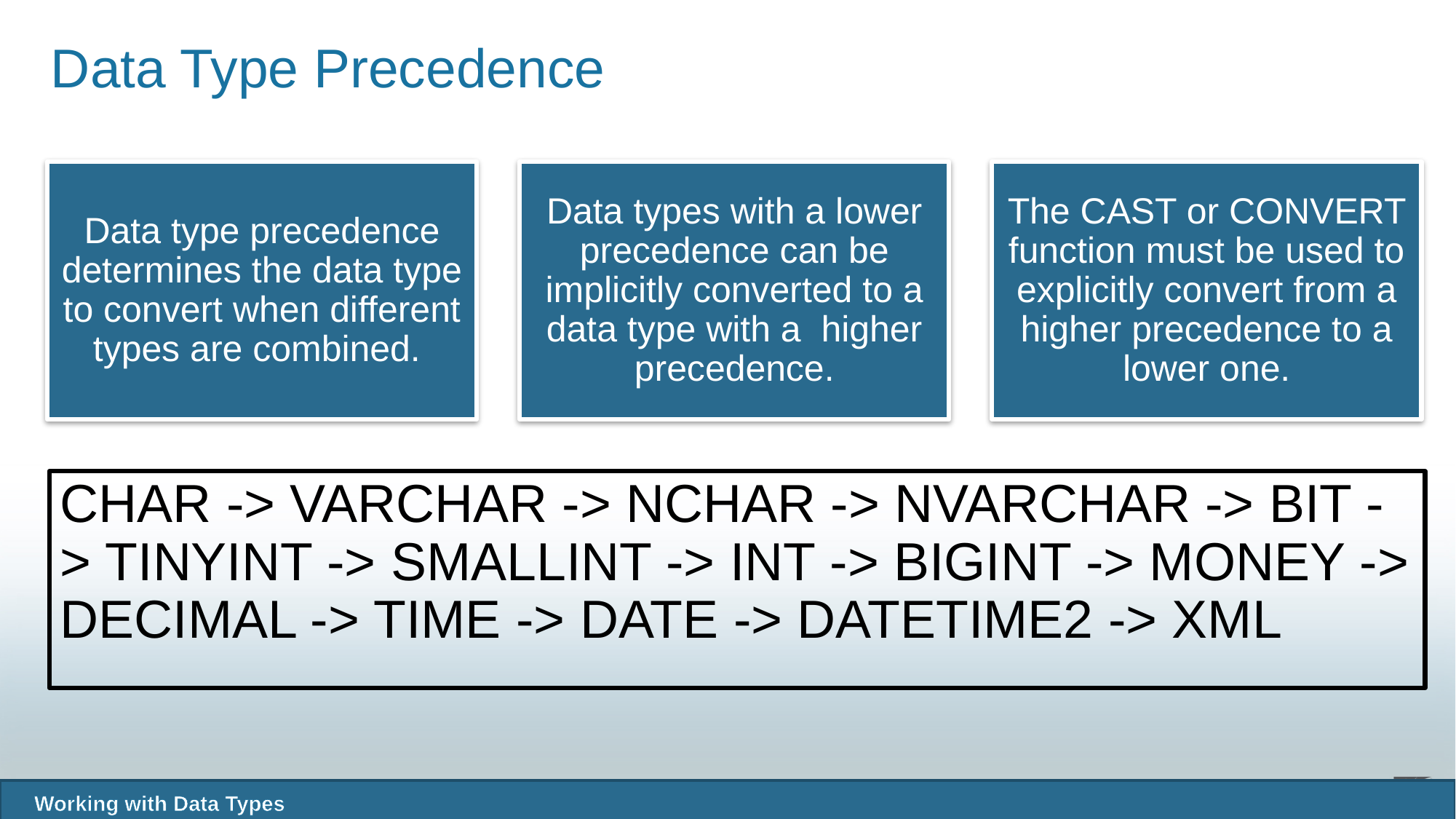

Data Type Precedence
Data type precedence determines the data type to convert when different types are combined.
Data types with a lower precedence can be implicitly converted to a data type with a  higher precedence.
The CAST or CONVERT function must be used to explicitly convert from a higher precedence to a lower one.
CHAR -> VARCHAR -> NCHAR -> NVARCHAR -> BIT -> TINYINT -> SMALLINT -> INT -> BIGINT -> MONEY -> DECIMAL -> TIME -> DATE -> DATETIME2 -> XML